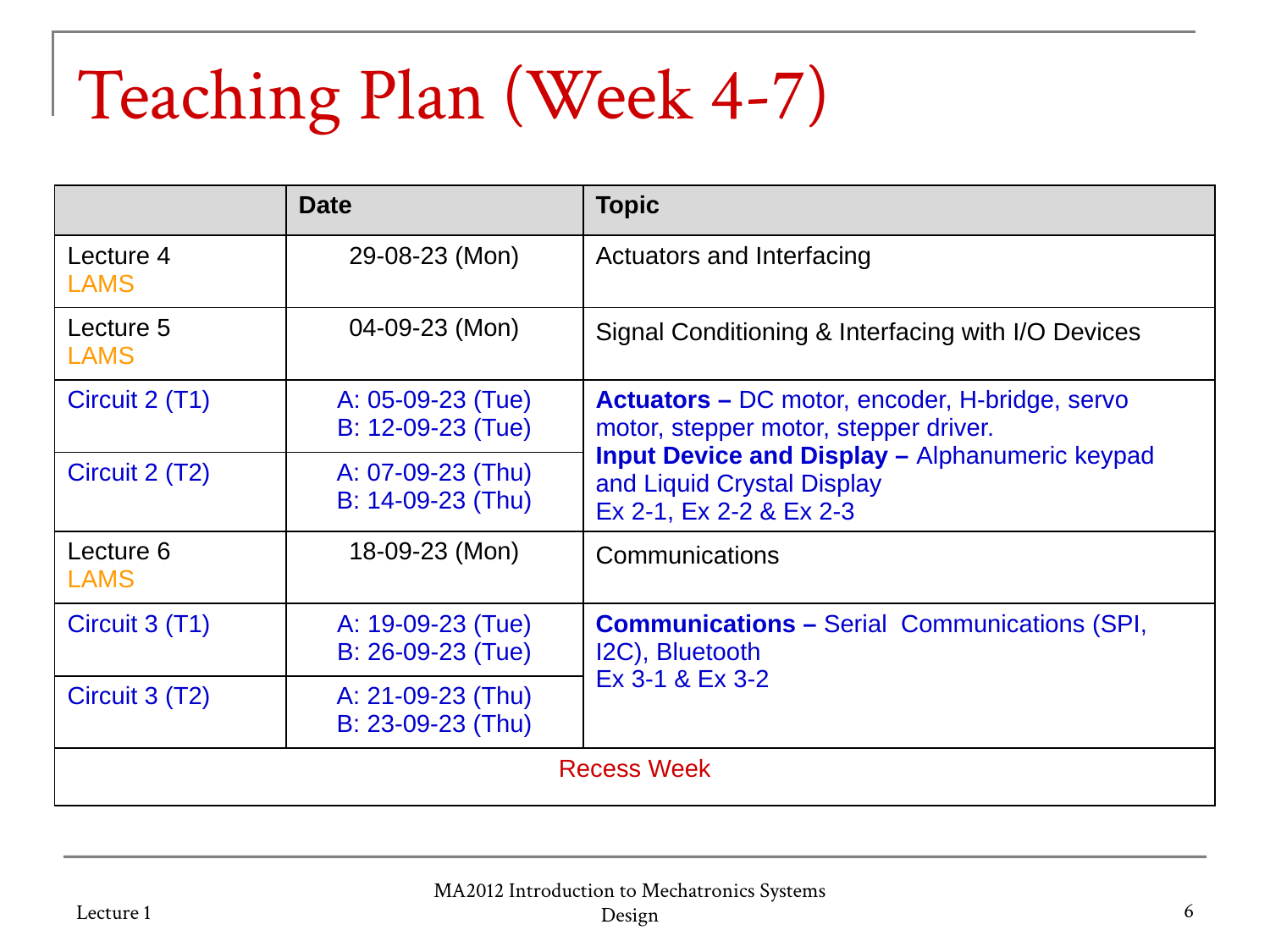

# Teaching Plan (Week 4-7)
|  | Date | Topic |
| --- | --- | --- |
| Lecture 4 LAMS | 29-08-23 (Mon) | Actuators and Interfacing |
| Lecture 5 LAMS | 04-09-23 (Mon) | Signal Conditioning & Interfacing with I/O Devices |
| Circuit 2 (T1) | A: 05-09-23 (Tue) B: 12-09-23 (Tue) | Actuators – DC motor, encoder, H-bridge, servo motor, stepper motor, stepper driver. Input Device and Display – Alphanumeric keypad and Liquid Crystal Display Ex 2-1, Ex 2-2 & Ex 2-3 |
| Circuit 2 (T2) | A: 07-09-23 (Thu) B: 14-09-23 (Thu) | Ex 2.1 Ex 2.2 |
| Lecture 6 LAMS | 18-09-23 (Mon) | Communications |
| Circuit 3 (T1) | A: 19-09-23 (Tue) B: 26-09-23 (Tue) | Communications – Serial Communications (SPI, I2C), Bluetooth Ex 3-1 & Ex 3-2 |
| Circuit 3 (T2) | A: 21-09-23 (Thu) B: 23-09-23 (Thu) | Ex 3.1 Ex 3.2 |
| Recess Week |  |  |
Lecture 1
6
MA2012 Introduction to Mechatronics Systems Design